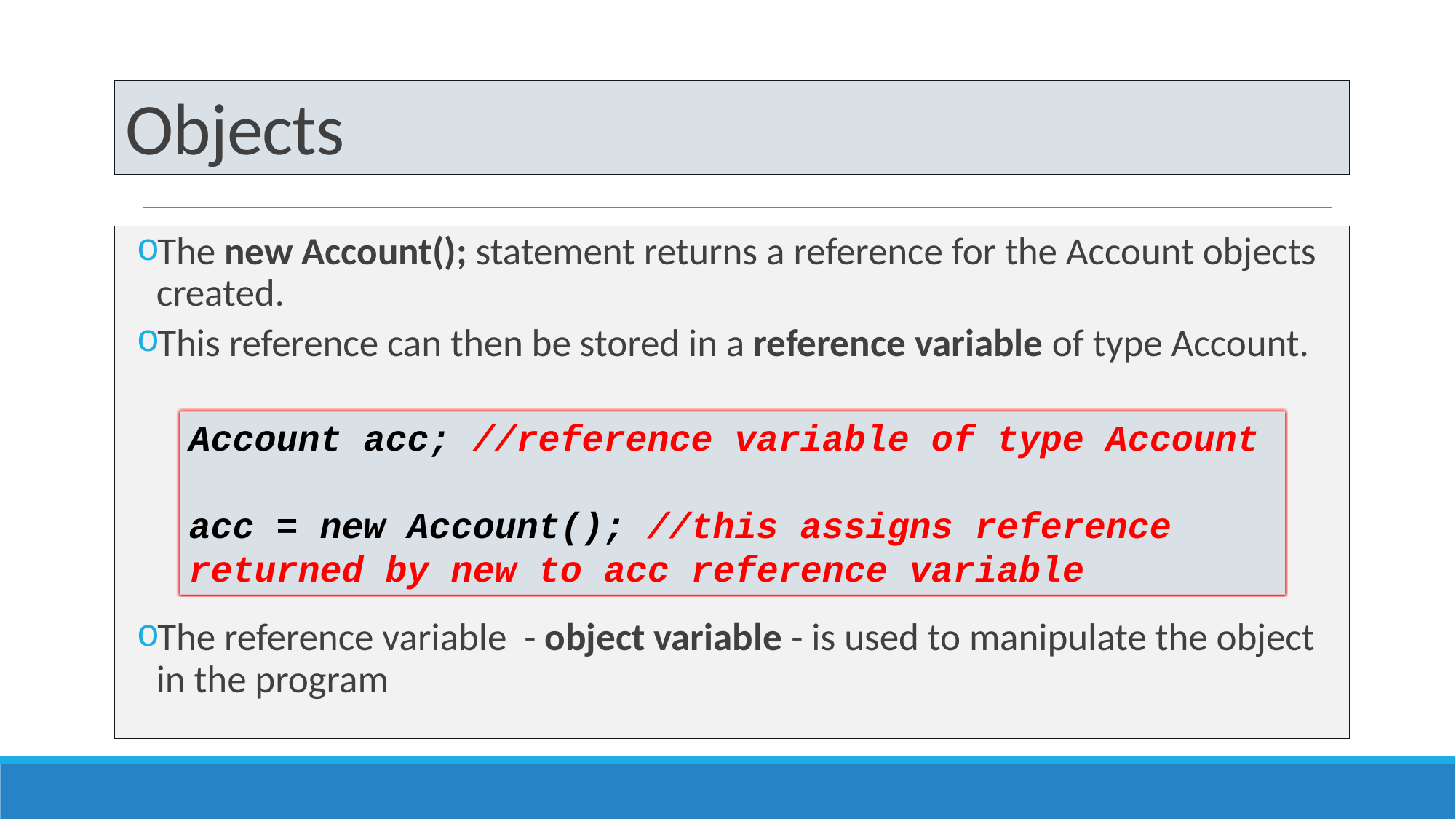

# Objects
The new Account(); statement returns a reference for the Account objects created.
This reference can then be stored in a reference variable of type Account.

The reference variable  - object variable - is used to manipulate the object in the program

Account acc; //reference variable of type Account

acc = new Account(); //this assigns reference returned by new to acc reference variable